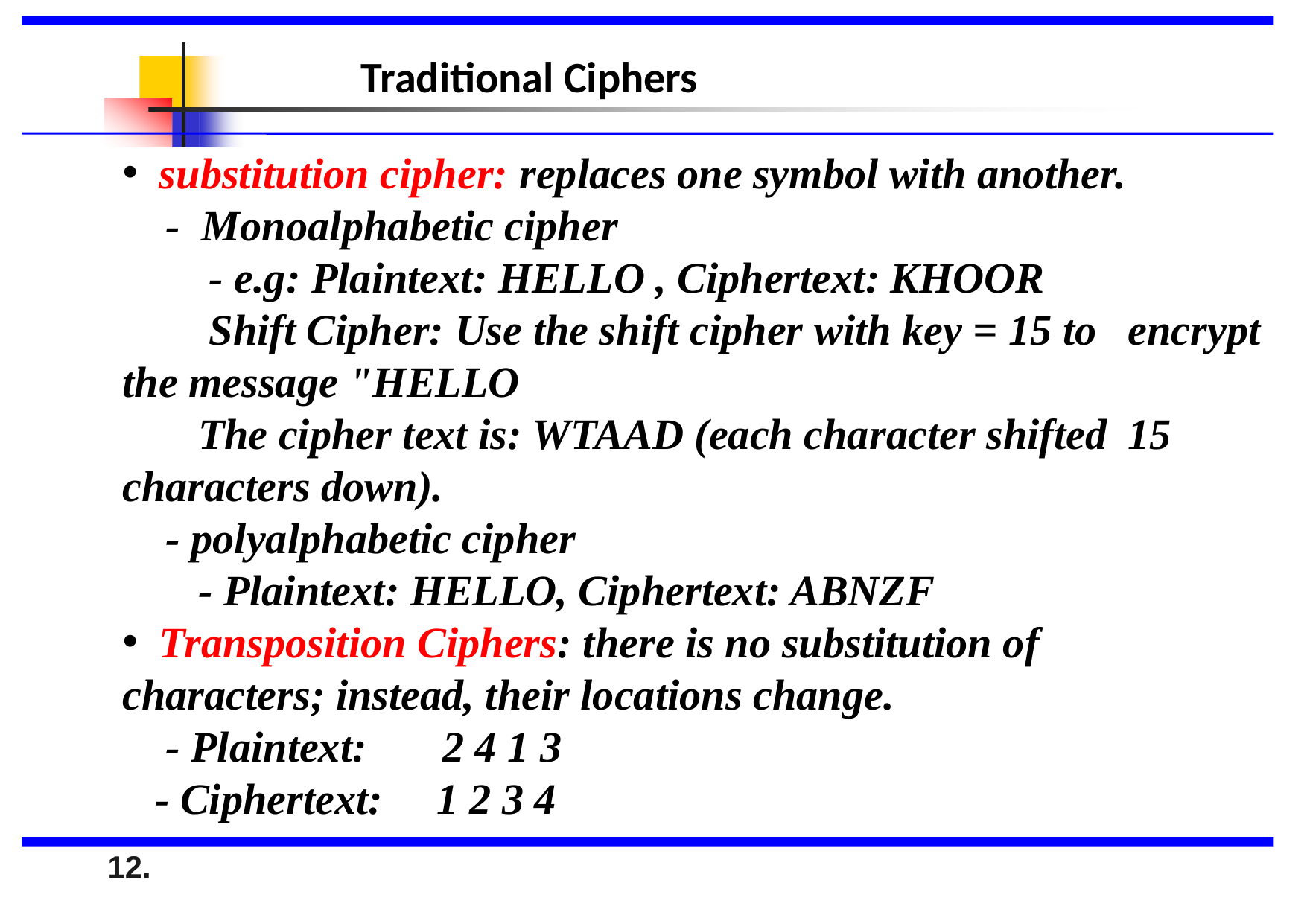

#
Traditional Ciphers

  substitution cipher: replaces one symbol with another.
    -  Monoalphabetic cipher
        - e.g: Plaintext: HELLO , Ciphertext: KHOOR
        Shift Cipher: Use the shift cipher with key = 15 to  	encrypt the message "HELLO
       The cipher text is: WTAAD (each character shifted 	15 characters down).
    - polyalphabetic cipher
       - Plaintext: HELLO, Ciphertext: ABNZF
  Transposition Ciphers: there is no substitution of   characters; instead, their locations change.
    - Plaintext:       2 4 1 3
   - Ciphertext:     1 2 3 4

12.